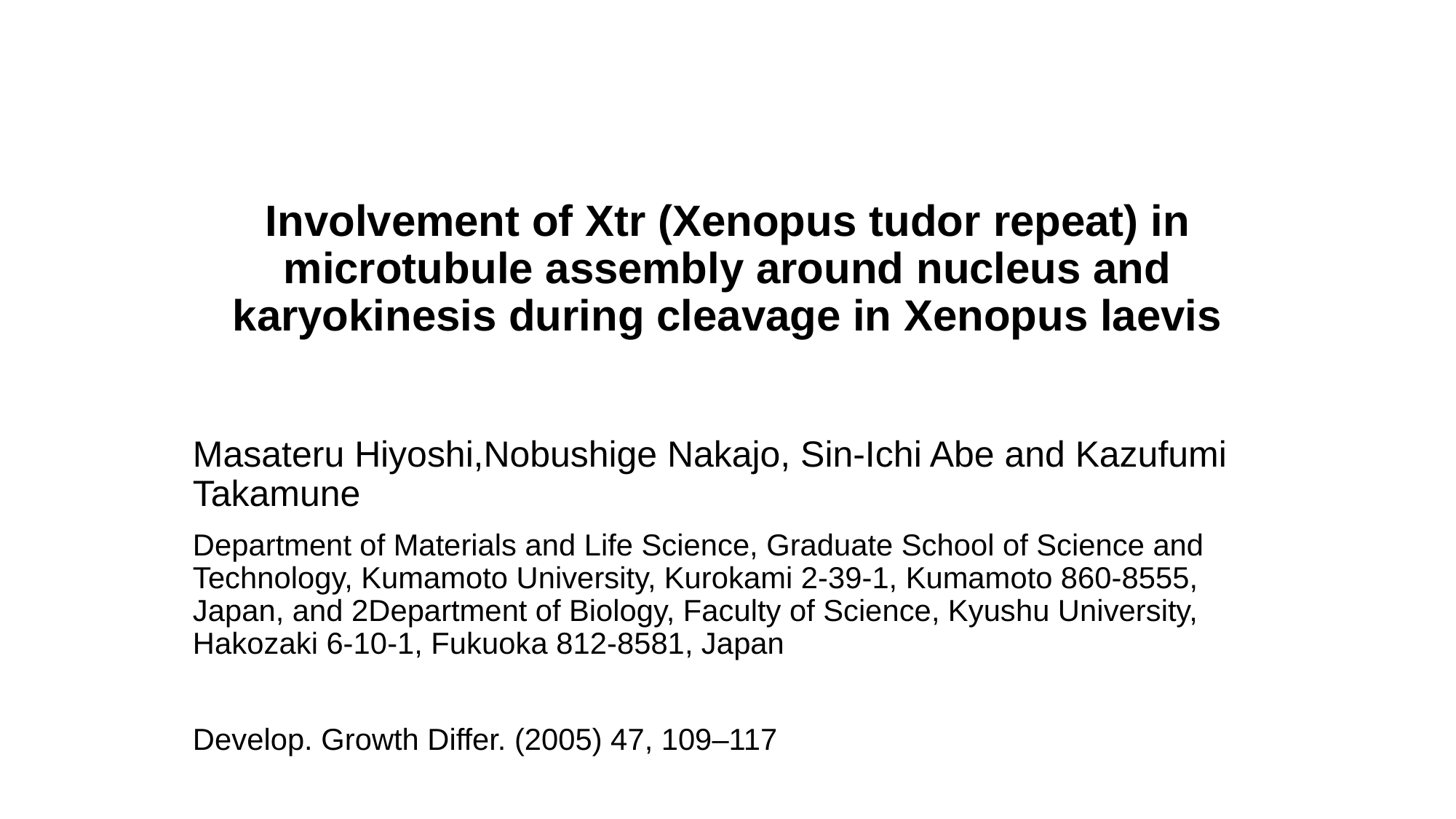

# Involvement of Xtr (Xenopus tudor repeat) in microtubule assembly around nucleus and karyokinesis during cleavage in Xenopus laevis
Masateru Hiyoshi,Nobushige Nakajo, Sin-Ichi Abe and Kazufumi Takamune
Department of Materials and Life Science, Graduate School of Science and Technology, Kumamoto University, Kurokami 2-39-1, Kumamoto 860-8555, Japan, and 2Department of Biology, Faculty of Science, Kyushu University, Hakozaki 6-10-1, Fukuoka 812-8581, Japan

Develop. Growth Differ. (2005) 47, 109–117